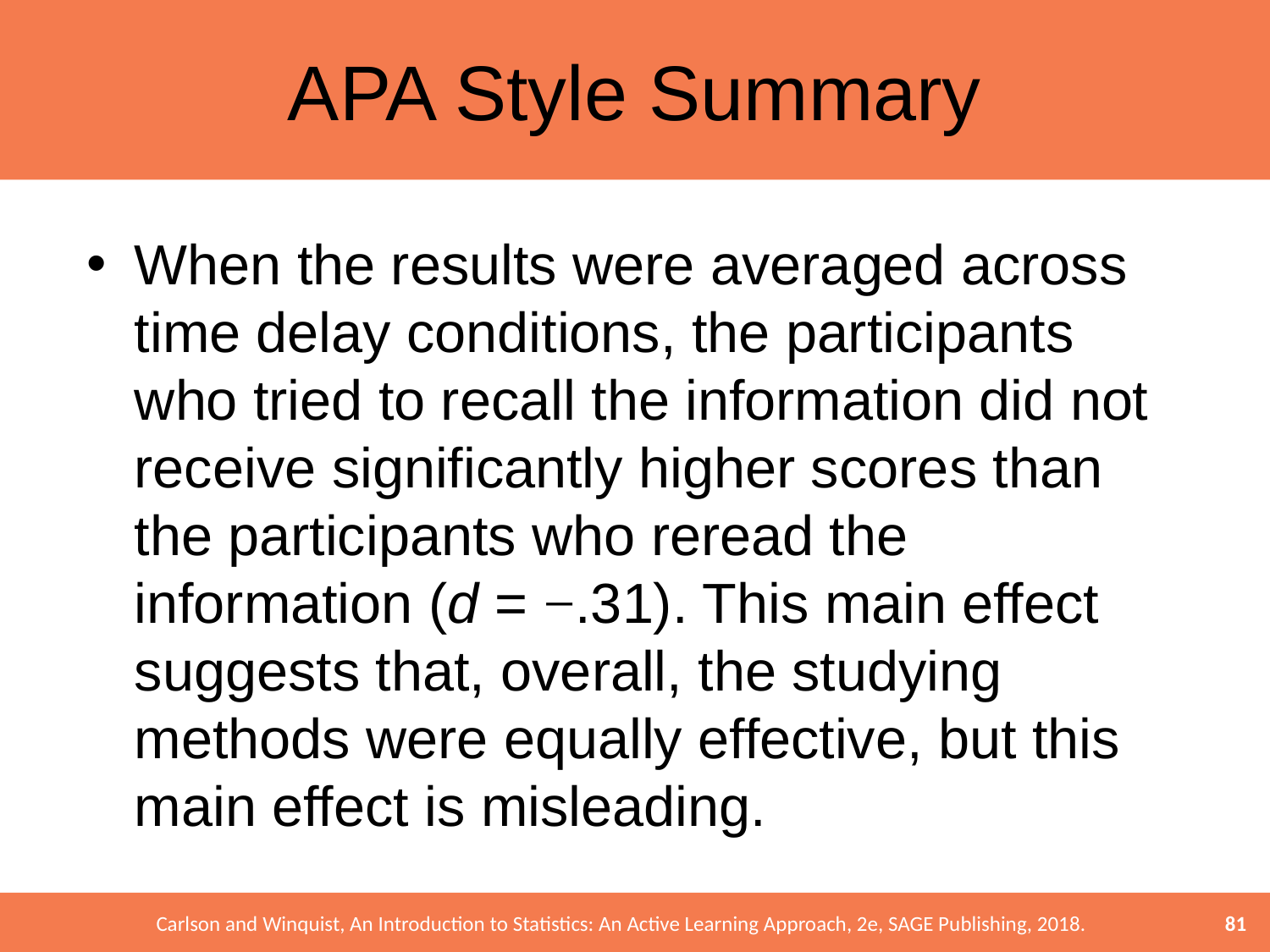

# APA Style Summary
When the results were averaged across time delay conditions, the participants who tried to recall the information did not receive significantly higher scores than the participants who reread the information (d = −.31). This main effect suggests that, overall, the studying methods were equally effective, but this main effect is misleading.
81
Carlson and Winquist, An Introduction to Statistics: An Active Learning Approach, 2e, SAGE Publishing, 2018.